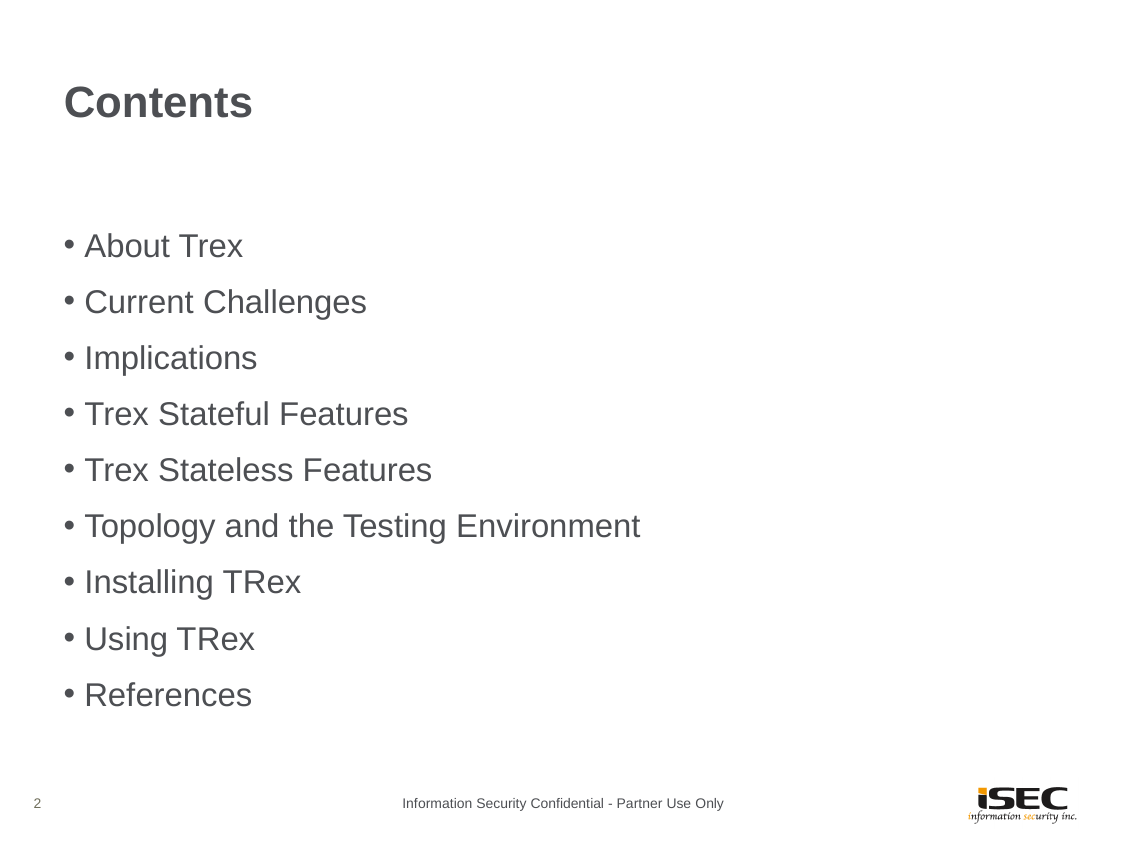

# Contents
About Trex
Current Challenges
Implications
Trex Stateful Features
Trex Stateless Features
Topology and the Testing Environment
Installing TRex
Using TRex
References
2